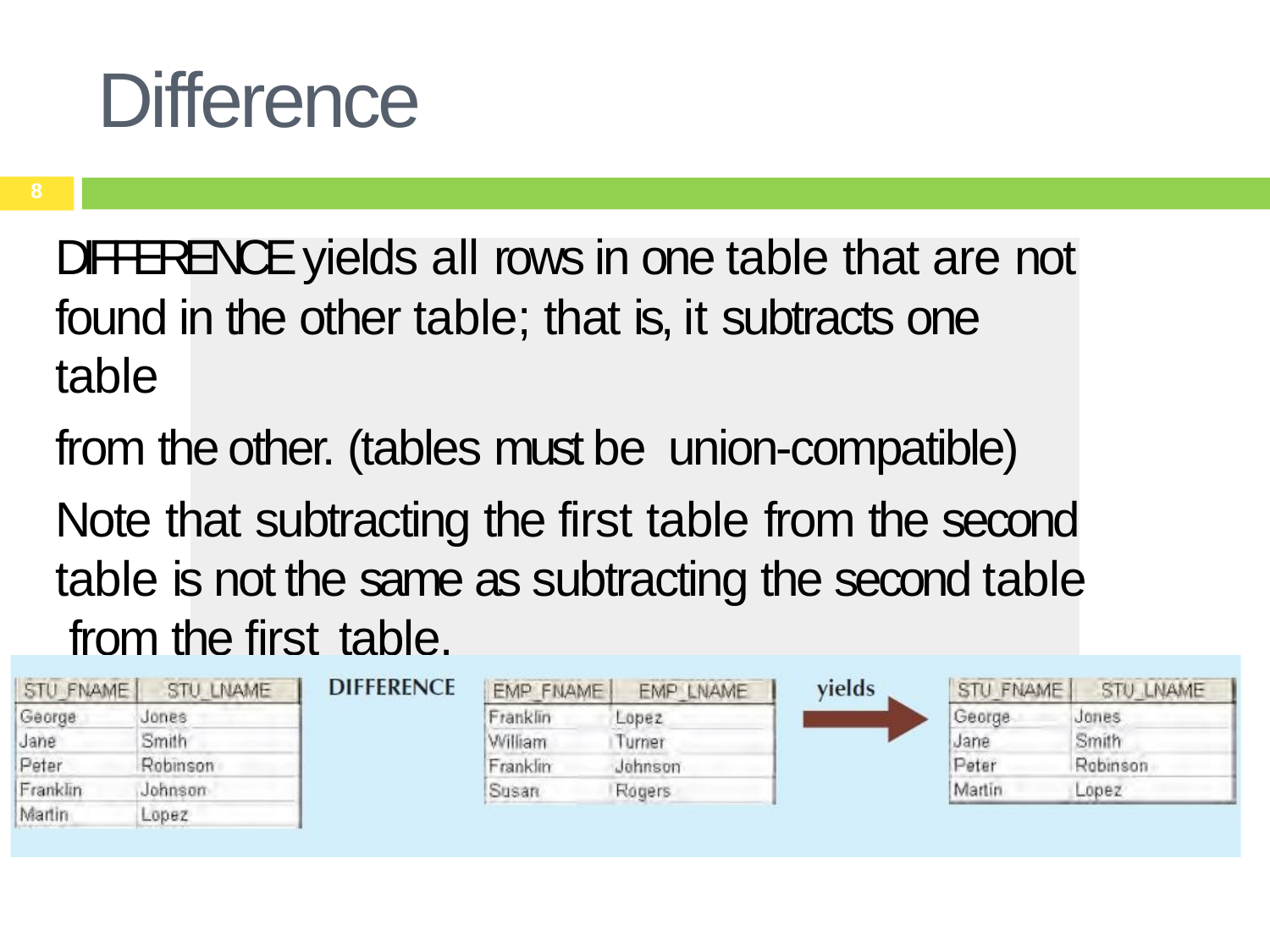

# Difference
8

DIFFERENCE yields all rows in one table that are not  found in the other table; that is, it subtracts one table
from the other. (tables must be union-compatible)
Note that subtracting the first table from the second  table is not the same as subtracting the second table  from the first table.